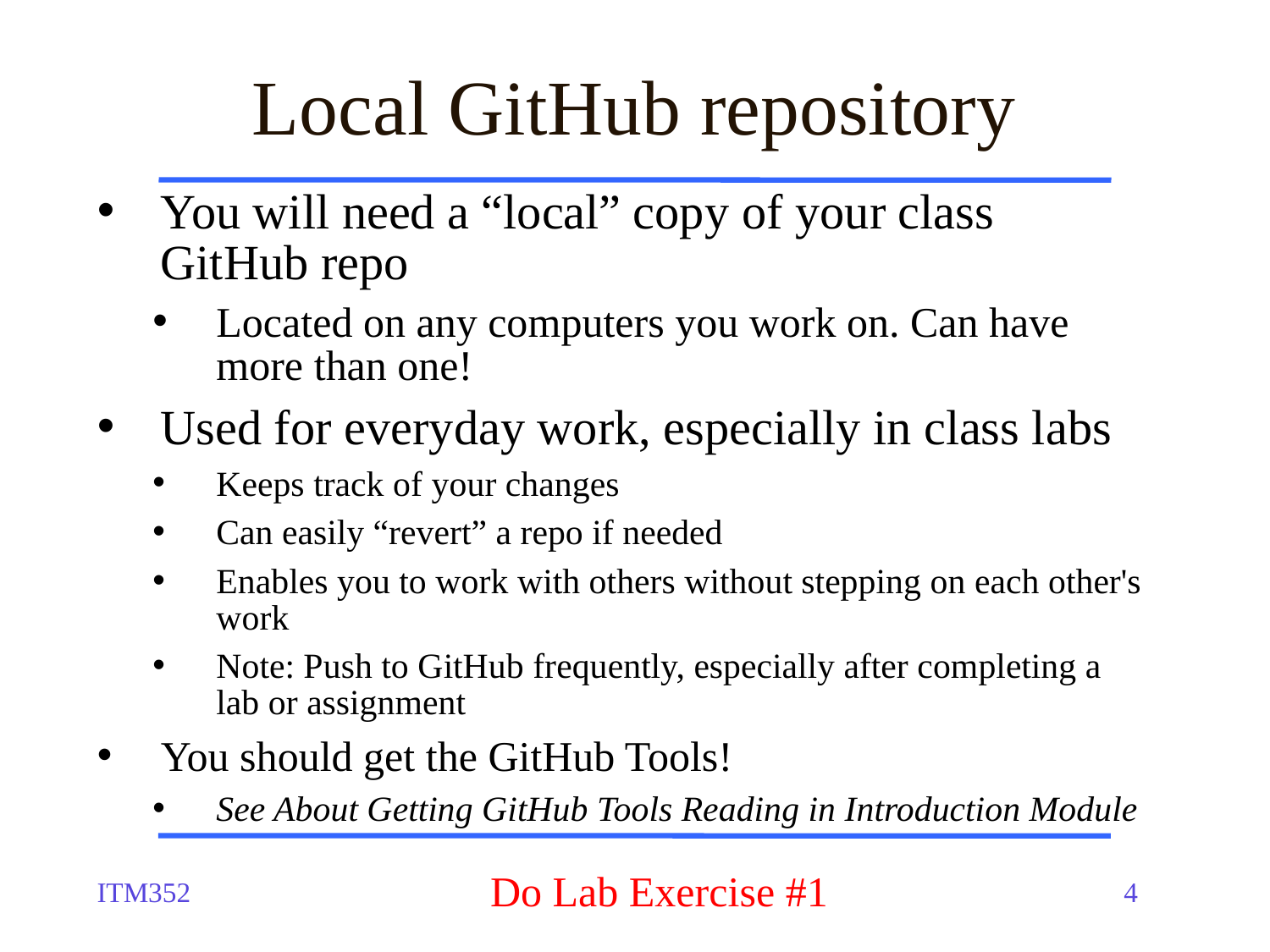

# Local GitHub repository
You will need a “local” copy of your class GitHub repo
Located on any computers you work on. Can have more than one!
Used for everyday work, especially in class labs
Keeps track of your changes
Can easily “revert” a repo if needed
Enables you to work with others without stepping on each other's work
Note: Push to GitHub frequently, especially after completing a lab or assignment
You should get the GitHub Tools!
See About Getting GitHub Tools Reading in Introduction Module

Do Lab Exercise #1